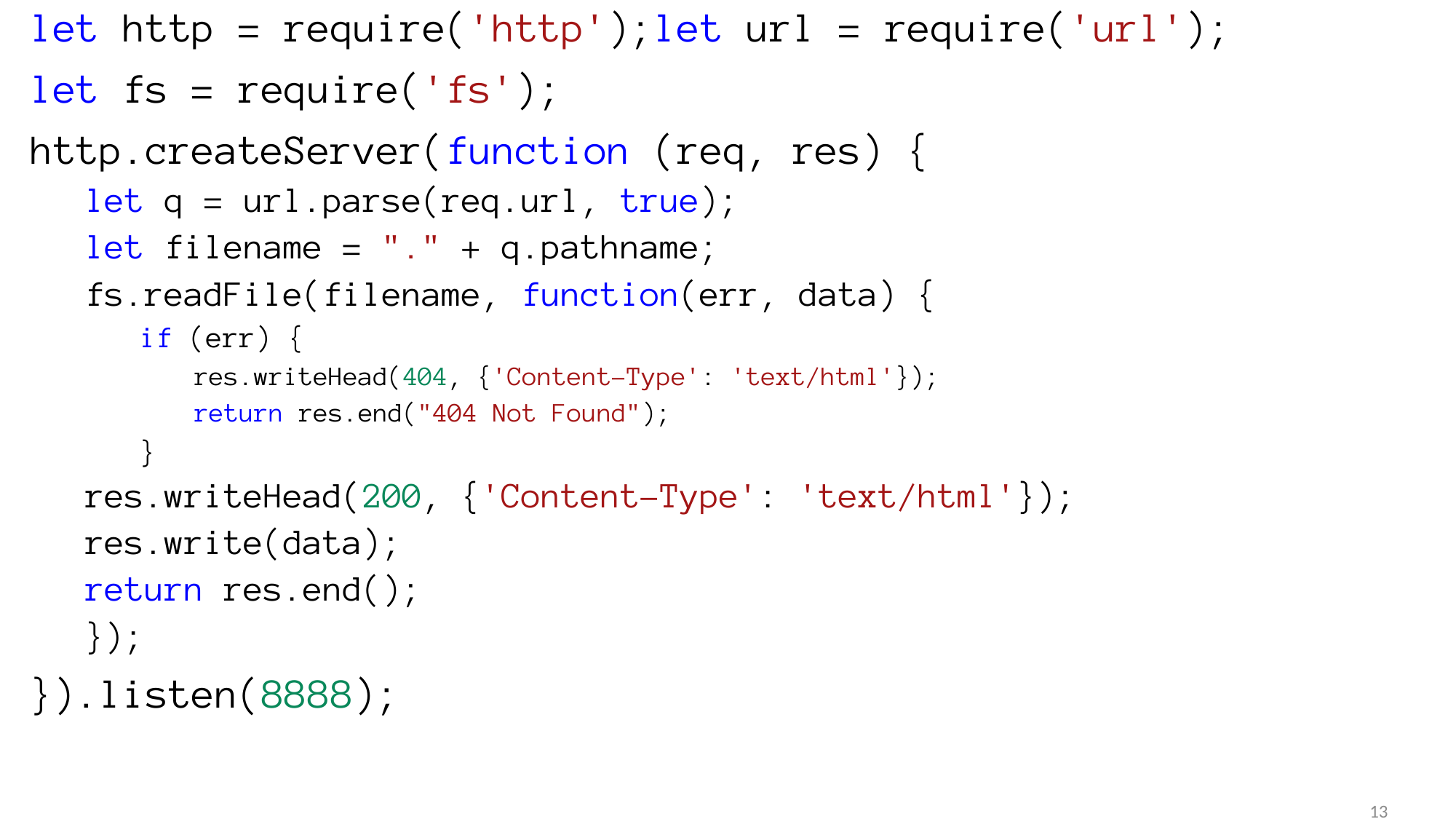

let http = require('http');let url = require('url');
let fs = require('fs');
http.createServer(function (req, res) {
let q = url.parse(req.url, true);
let filename = "." + q.pathname;
fs.readFile(filename, function(err, data) {
if (err) {
res.writeHead(404, {'Content-Type': 'text/html'});
return res.end("404 Not Found");
}
res.writeHead(200, {'Content-Type': 'text/html'});
res.write(data);
return res.end();
});
}).listen(8888);

13